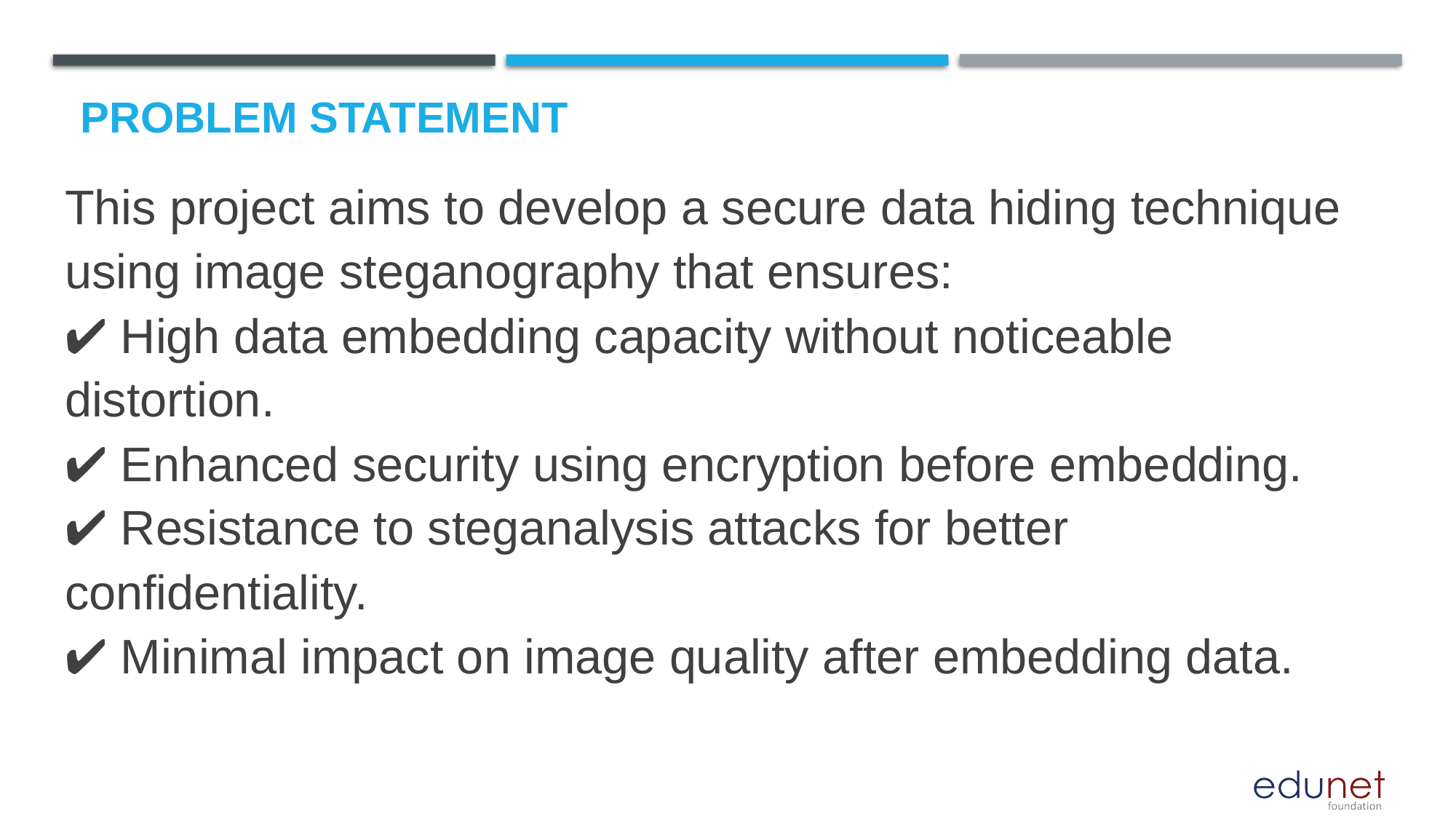

# Problem Statement
This project aims to develop a secure data hiding technique using image steganography that ensures:
✔ High data embedding capacity without noticeable distortion.
✔ Enhanced security using encryption before embedding.
✔ Resistance to steganalysis attacks for better confidentiality.
✔ Minimal impact on image quality after embedding data.